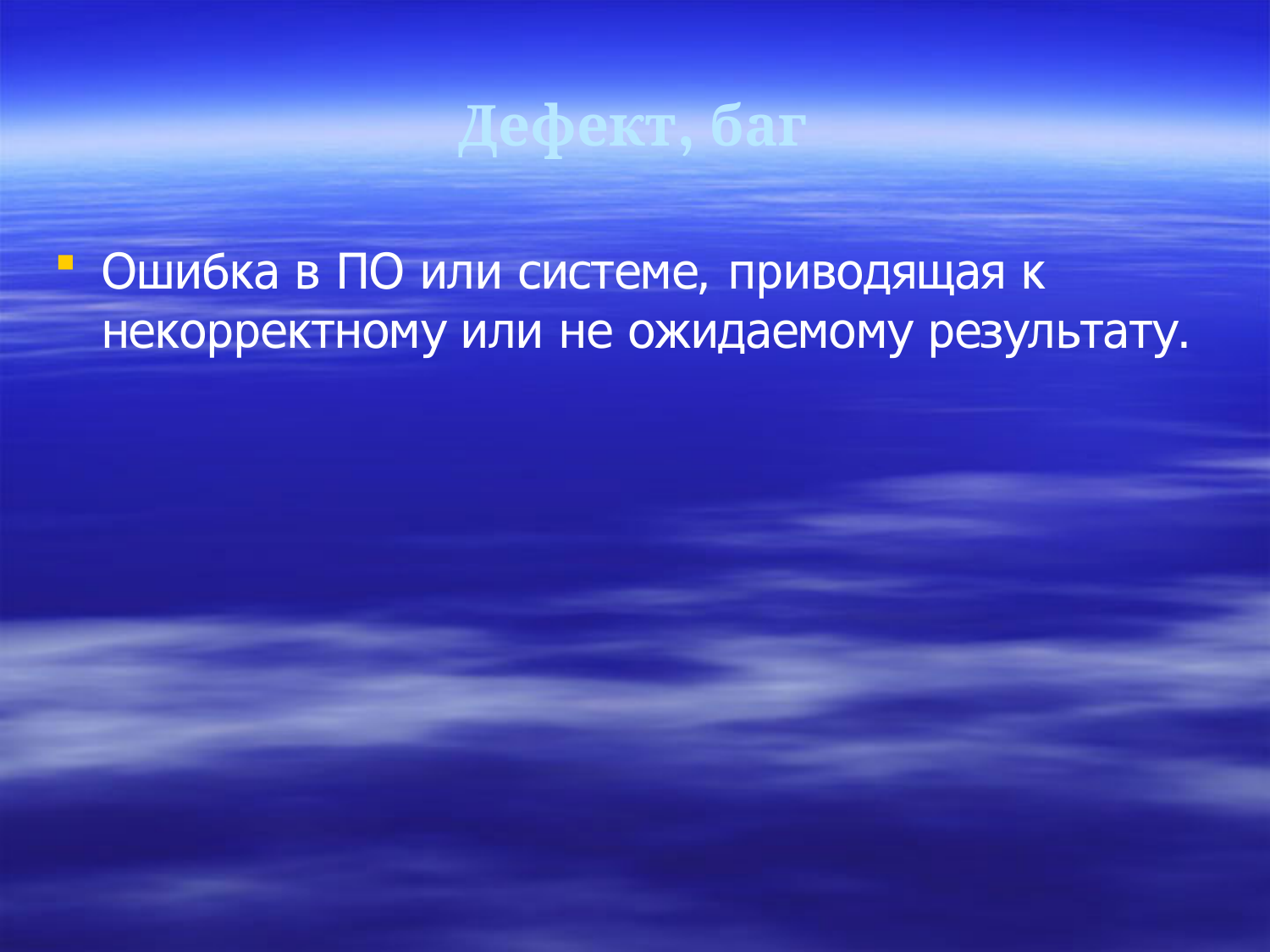

Дефект, баг
Ошибка в ПО или системе, приводящая к некорректному или не ожидаемому результату.